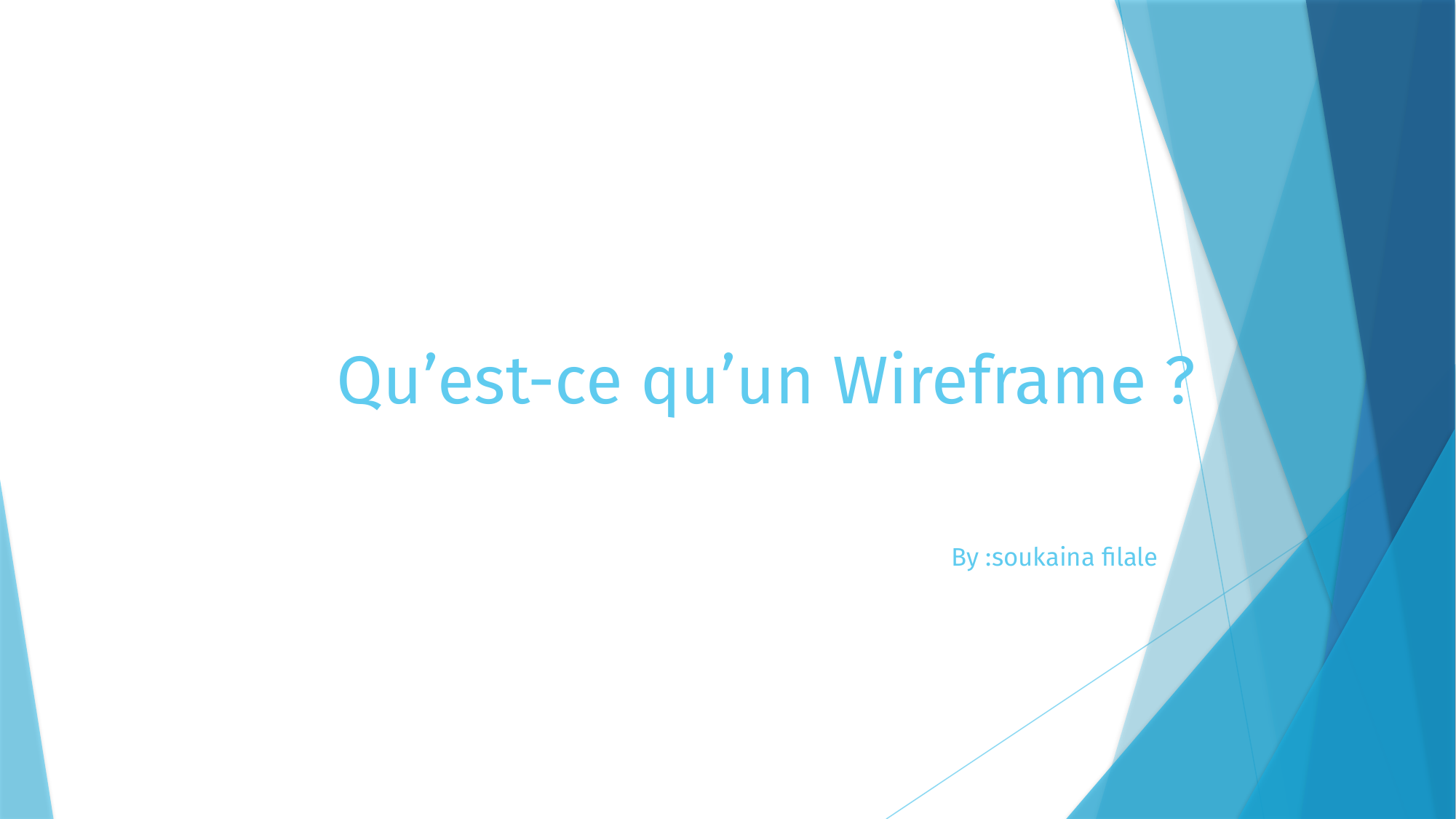

# Qu’est-ce qu’un Wireframe ? By :soukaina filale